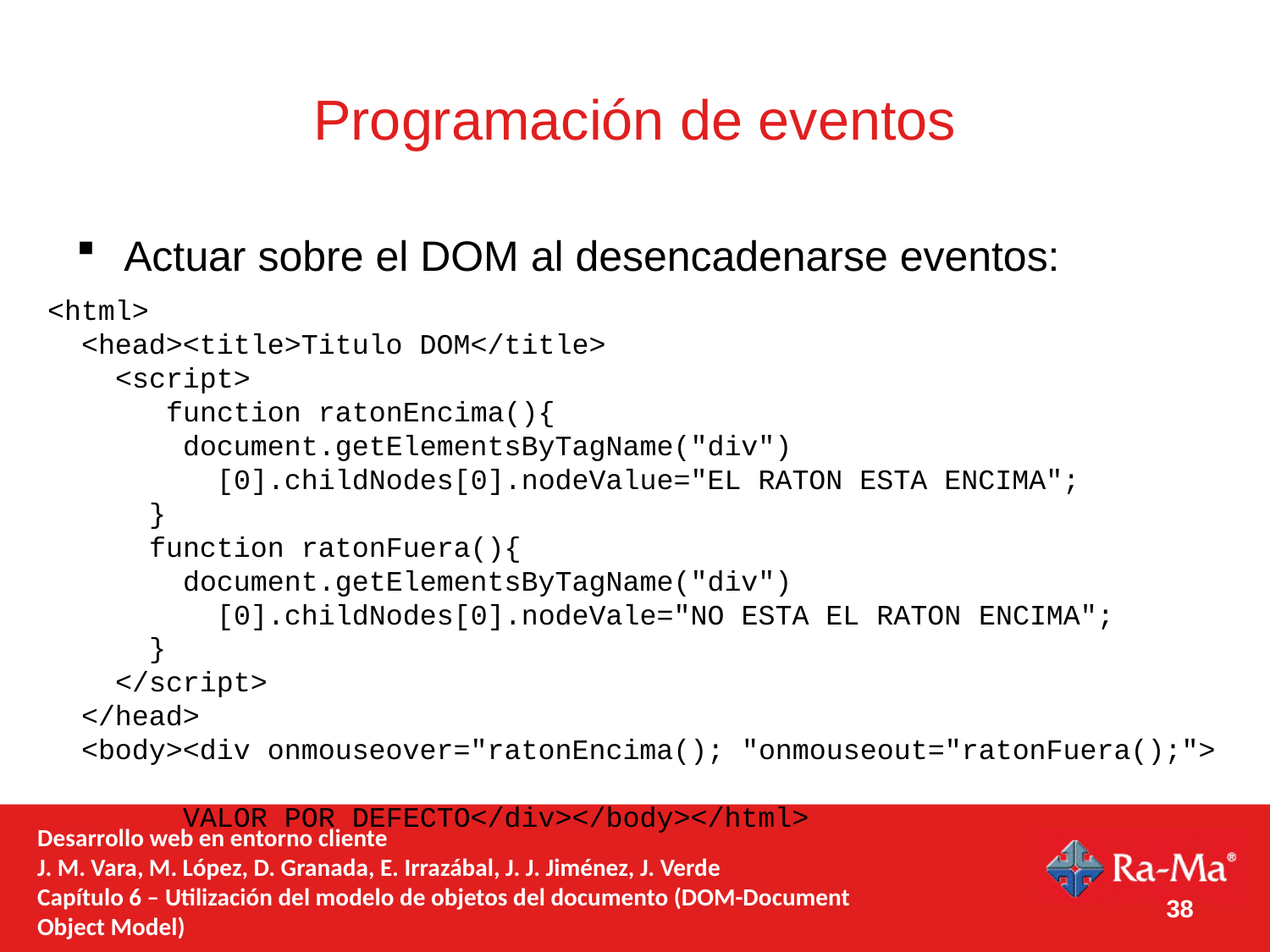

# Programación de eventos
Actuar sobre el DOM al desencadenarse eventos:
<html>
  <head><title>Titulo DOM</title>
    <script>
       function ratonEncima(){
        document.getElementsByTagName("div")
          [0].childNodes[0].nodeValue="EL RATON ESTA ENCIMA";
      }
      function ratonFuera(){
        document.getElementsByTagName("div")
          [0].childNodes[0].nodeVale="NO ESTA EL RATON ENCIMA";
      }
    </script>
  </head>
  <body><div onmouseover="ratonEncima(); "onmouseout="ratonFuera();">
        VALOR POR DEFECTO</div></body></html>

Desarrollo web en entorno cliente
J. M. Vara, M. López, D. Granada, E. Irrazábal, J. J. Jiménez, J. Verde
Capítulo 6 – Utilización del modelo de objetos del documento (DOM-Document Object Model)
38